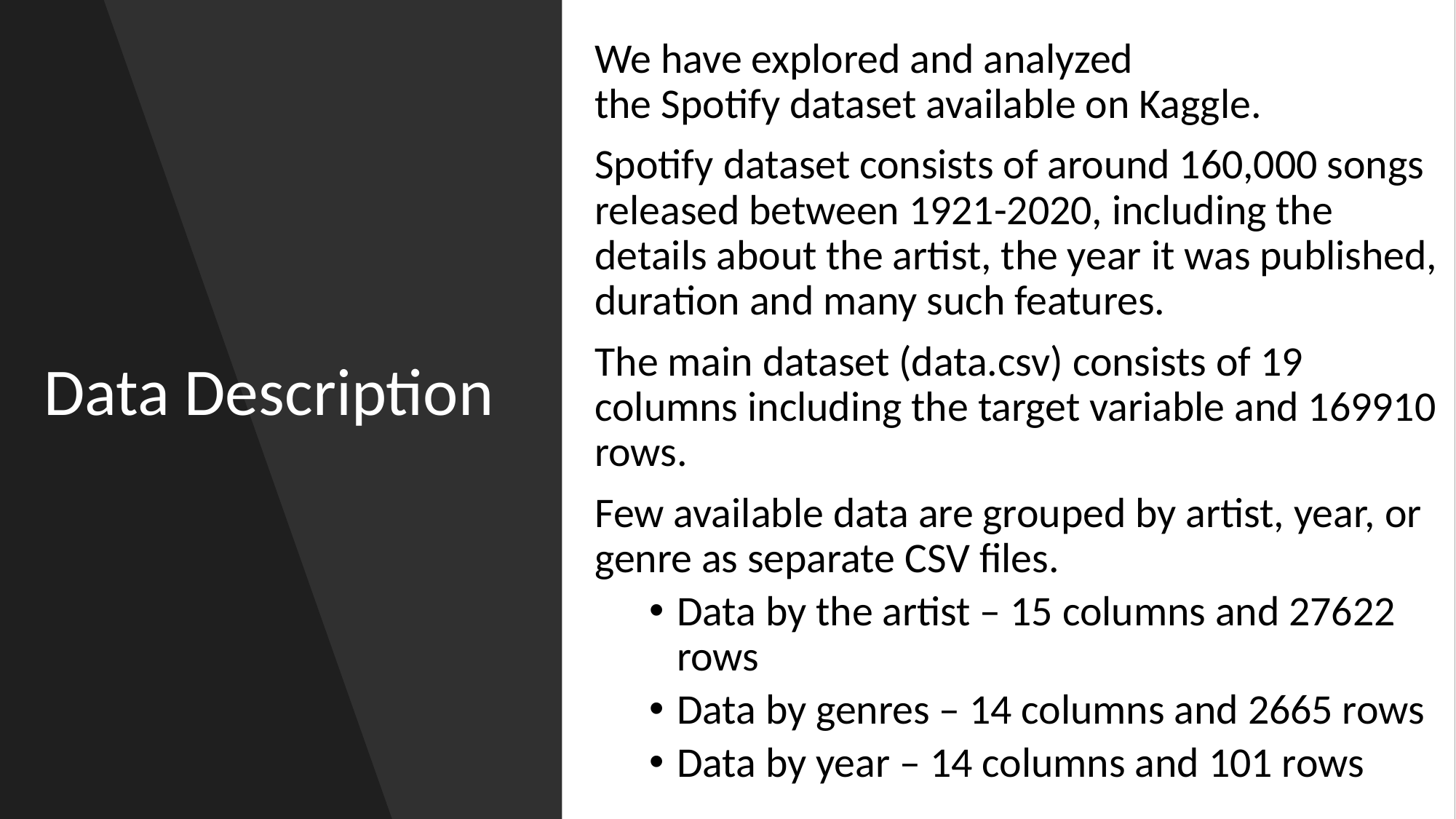

We have explored and analyzed the Spotify dataset available on Kaggle.
Spotify dataset consists of around 160,000 songs released between 1921-2020, including the details about the artist, the year it was published, duration and many such features.
The main dataset (data.csv) consists of 19 columns including the target variable and 169910 rows.
Few available data are grouped by artist, year, or genre as separate CSV files.
Data by the artist – 15 columns and 27622 rows
Data by genres – 14 columns and 2665 rows
Data by year – 14 columns and 101 rows

# Data Description